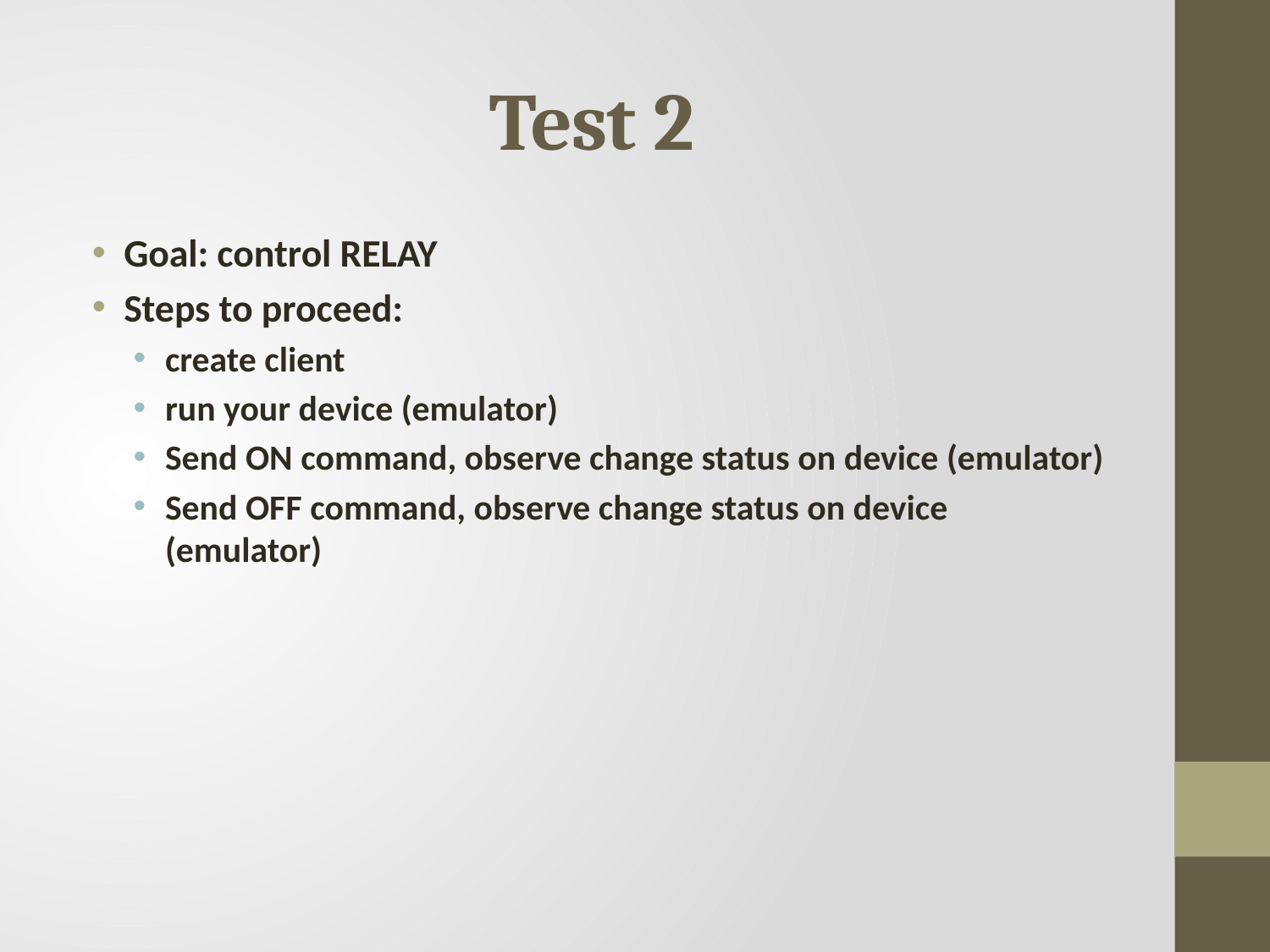

# Test 2
Goal: control RELAY
Steps to proceed:
create client
run your device (emulator)
Send ON command, observe change status on device (emulator)
Send OFF command, observe change status on device (emulator)